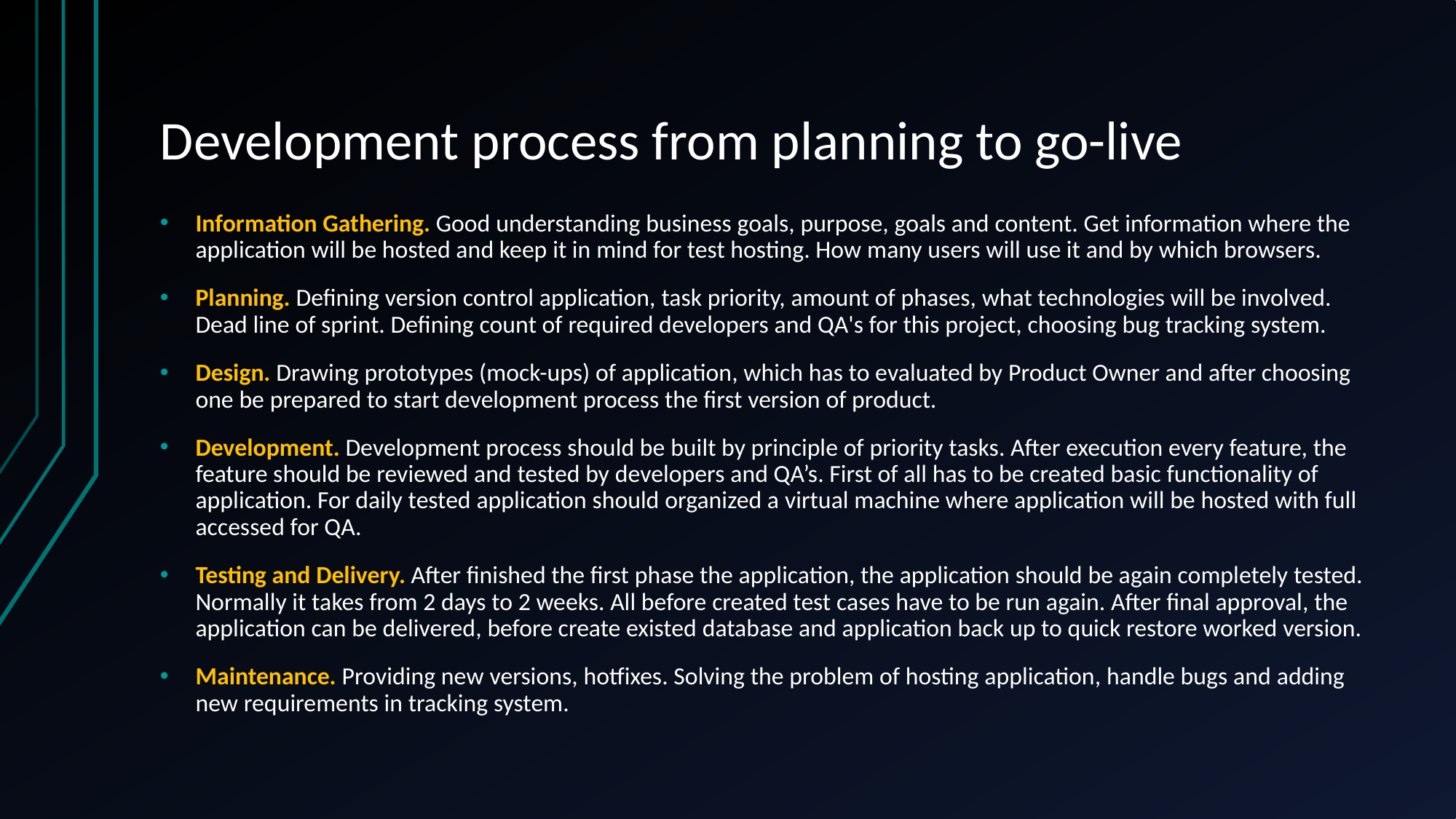

# Development process from planning to go-live
Information Gathering. Good understanding business goals, purpose, goals and content. Get information where the application will be hosted and keep it in mind for test hosting. How many users will use it and by which browsers.
Planning. Defining version control application, task priority, amount of phases, what technologies will be involved. Dead line of sprint. Defining count of required developers and QA's for this project, choosing bug tracking system.
Design. Drawing prototypes (mock-ups) of application, which has to evaluated by Product Owner and after choosing one be prepared to start development process the first version of product.
Development. Development process should be built by principle of priority tasks. After execution every feature, the feature should be reviewed and tested by developers and QA’s. First of all has to be created basic functionality of application. For daily tested application should organized a virtual machine where application will be hosted with full accessed for QA.
Testing and Delivery. After finished the first phase the application, the application should be again completely tested. Normally it takes from 2 days to 2 weeks. All before created test cases have to be run again. After final approval, the application can be delivered, before create existed database and application back up to quick restore worked version.
Maintenance. Providing new versions, hotfixes. Solving the problem of hosting application, handle bugs and adding new requirements in tracking system.